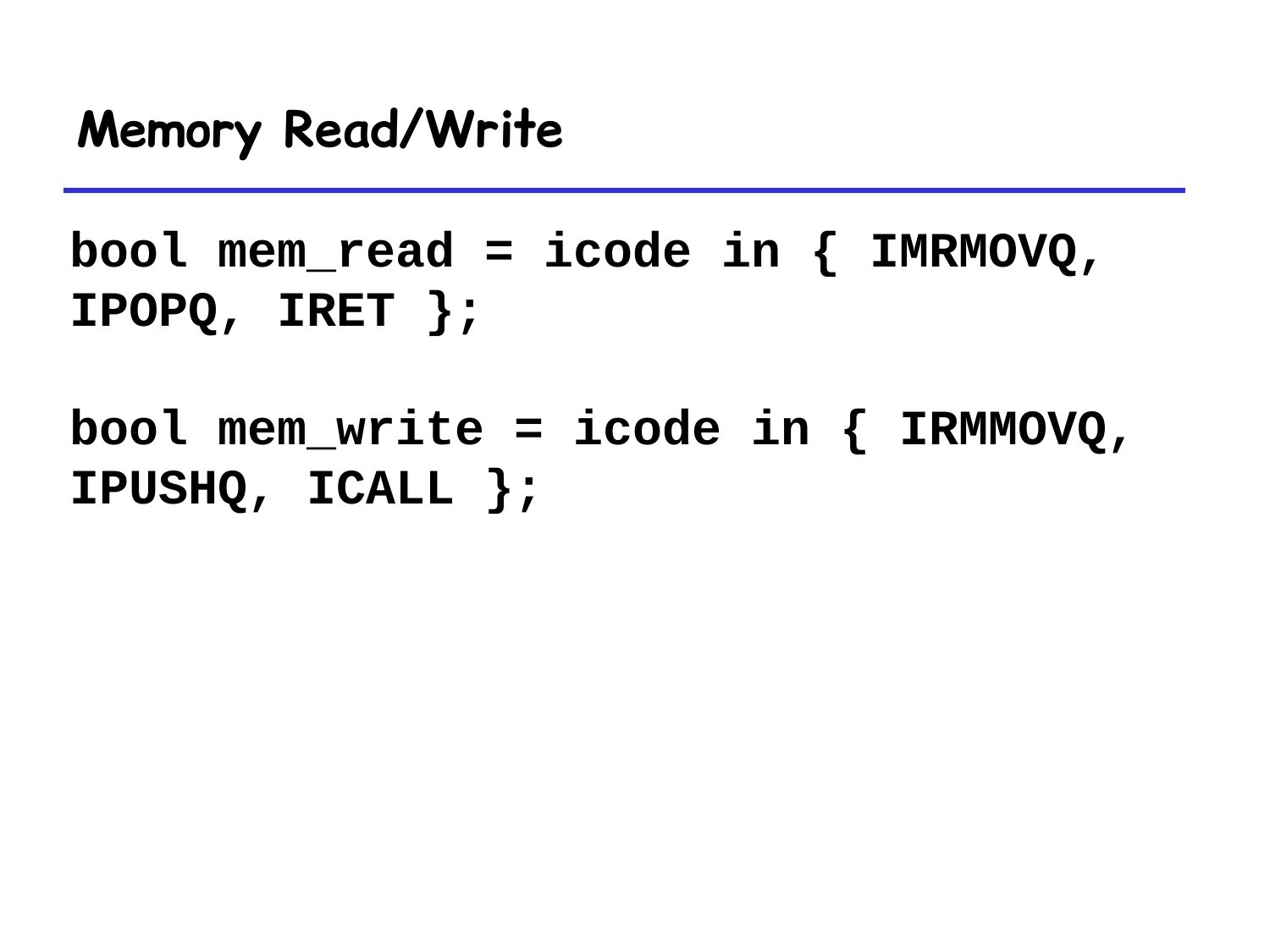

# Memory Read/Write
bool mem_read = icode in { IMRMOVQ, IPOPQ, IRET };

bool mem_write = icode in { IRMMOVQ, IPUSHQ, ICALL };
36